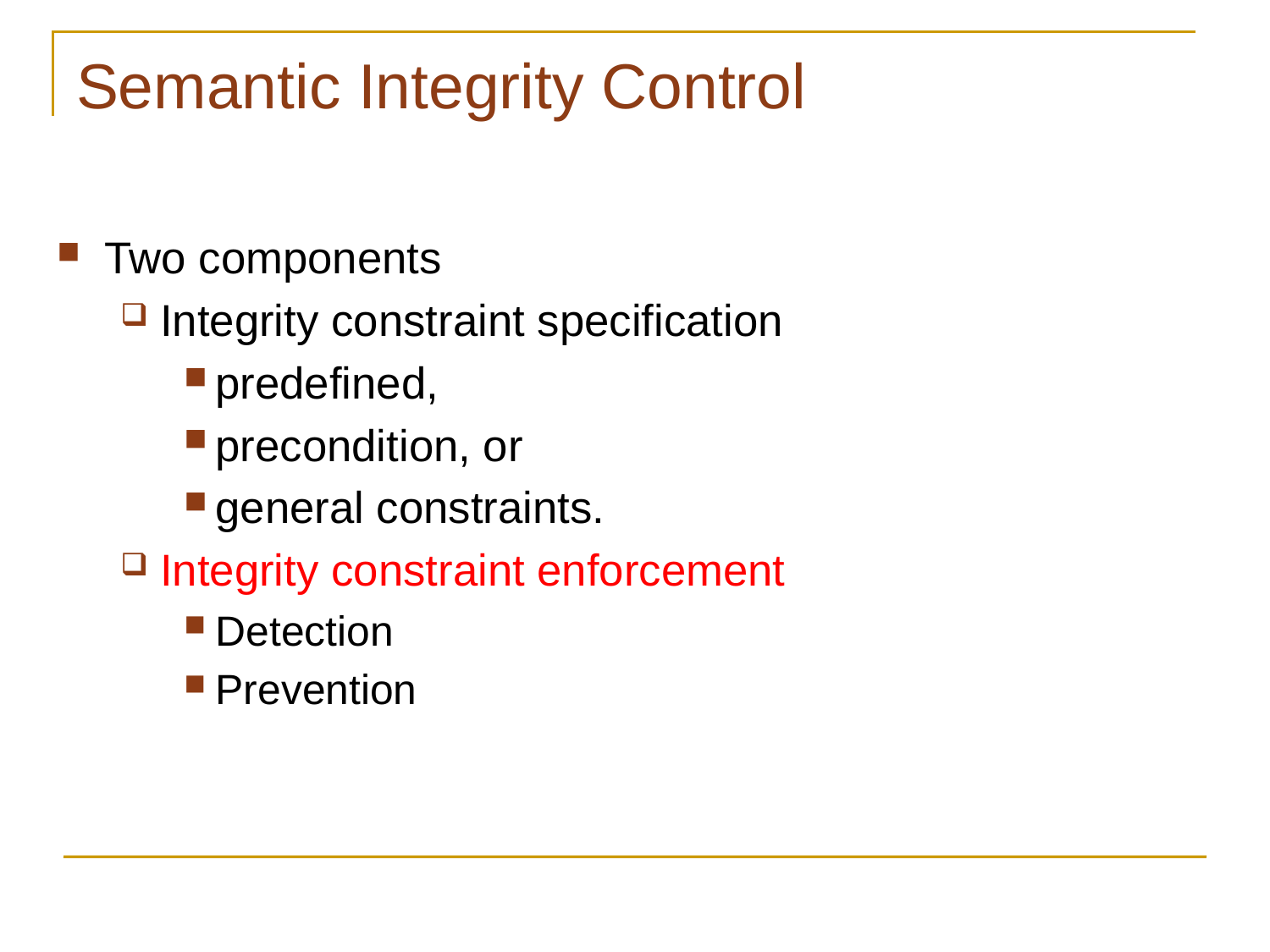

# Semantic Integrity Control
Two components
Integrity constraint specification
predefined,
precondition, or
general constraints.
Integrity constraint enforcement
Detection
Prevention